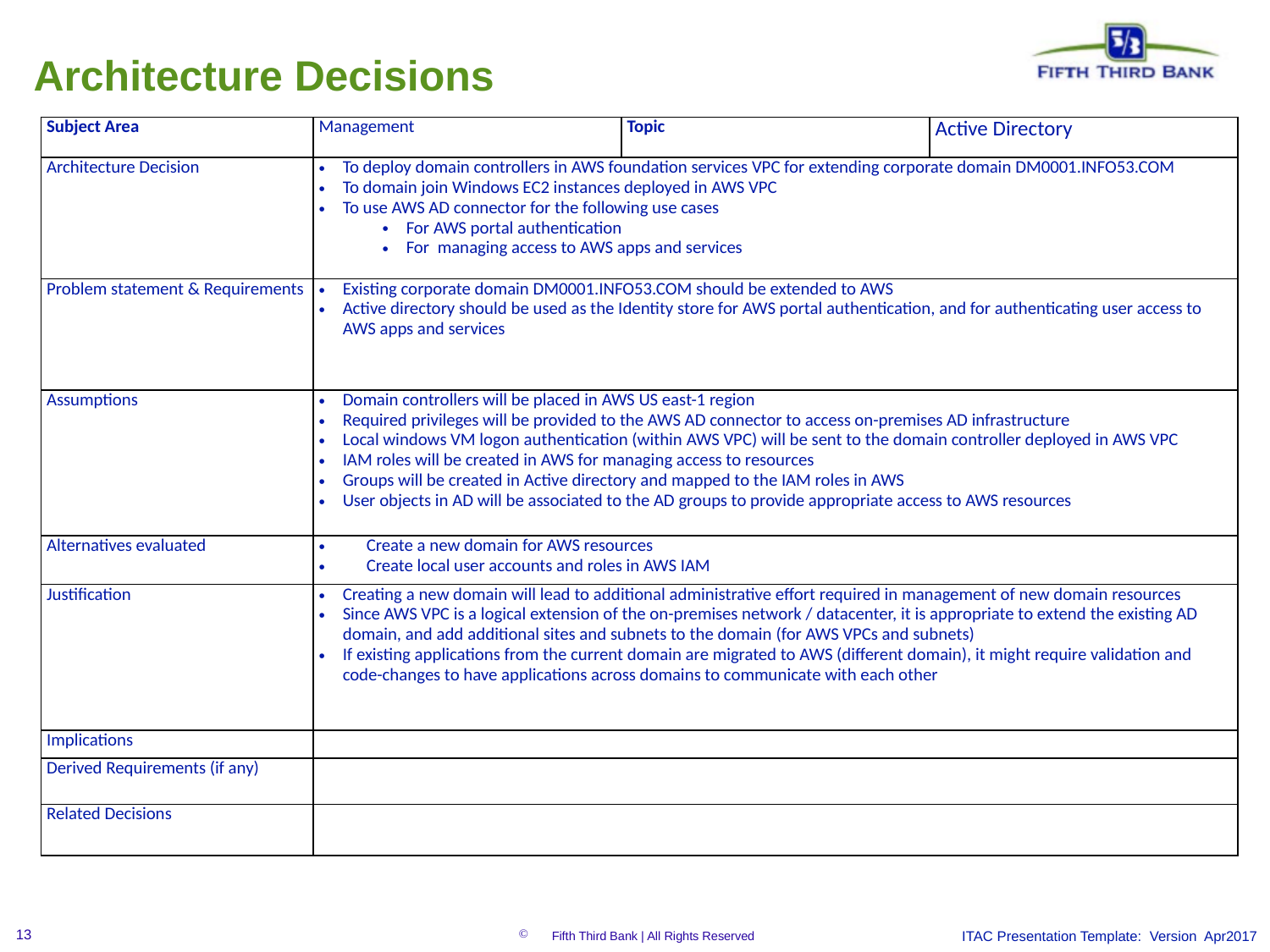

Architecture Decisions
| Subject Area | Management | Topic | Active Directory |
| --- | --- | --- | --- |
| Architecture Decision | To deploy domain controllers in AWS foundation services VPC for extending corporate domain DM0001.INFO53.COM To domain join Windows EC2 instances deployed in AWS VPC To use AWS AD connector for the following use cases For AWS portal authentication For managing access to AWS apps and services |  |  |
| Problem statement & Requirements | Existing corporate domain DM0001.INFO53.COM should be extended to AWS Active directory should be used as the Identity store for AWS portal authentication, and for authenticating user access to AWS apps and services |  |  |
| Assumptions | Domain controllers will be placed in AWS US east-1 region Required privileges will be provided to the AWS AD connector to access on-premises AD infrastructure Local windows VM logon authentication (within AWS VPC) will be sent to the domain controller deployed in AWS VPC IAM roles will be created in AWS for managing access to resources Groups will be created in Active directory and mapped to the IAM roles in AWS User objects in AD will be associated to the AD groups to provide appropriate access to AWS resources |  |  |
| Alternatives evaluated | Create a new domain for AWS resources Create local user accounts and roles in AWS IAM |  |  |
| Justification | Creating a new domain will lead to additional administrative effort required in management of new domain resources Since AWS VPC is a logical extension of the on-premises network / datacenter, it is appropriate to extend the existing AD domain, and add additional sites and subnets to the domain (for AWS VPCs and subnets) If existing applications from the current domain are migrated to AWS (different domain), it might require validation and code-changes to have applications across domains to communicate with each other |  |  |
| Implications |  |  |  |
| Derived Requirements (if any) |  |  |  |
| Related Decisions |  |  |  |
ITAC Presentation Template:  Version  Apr2017